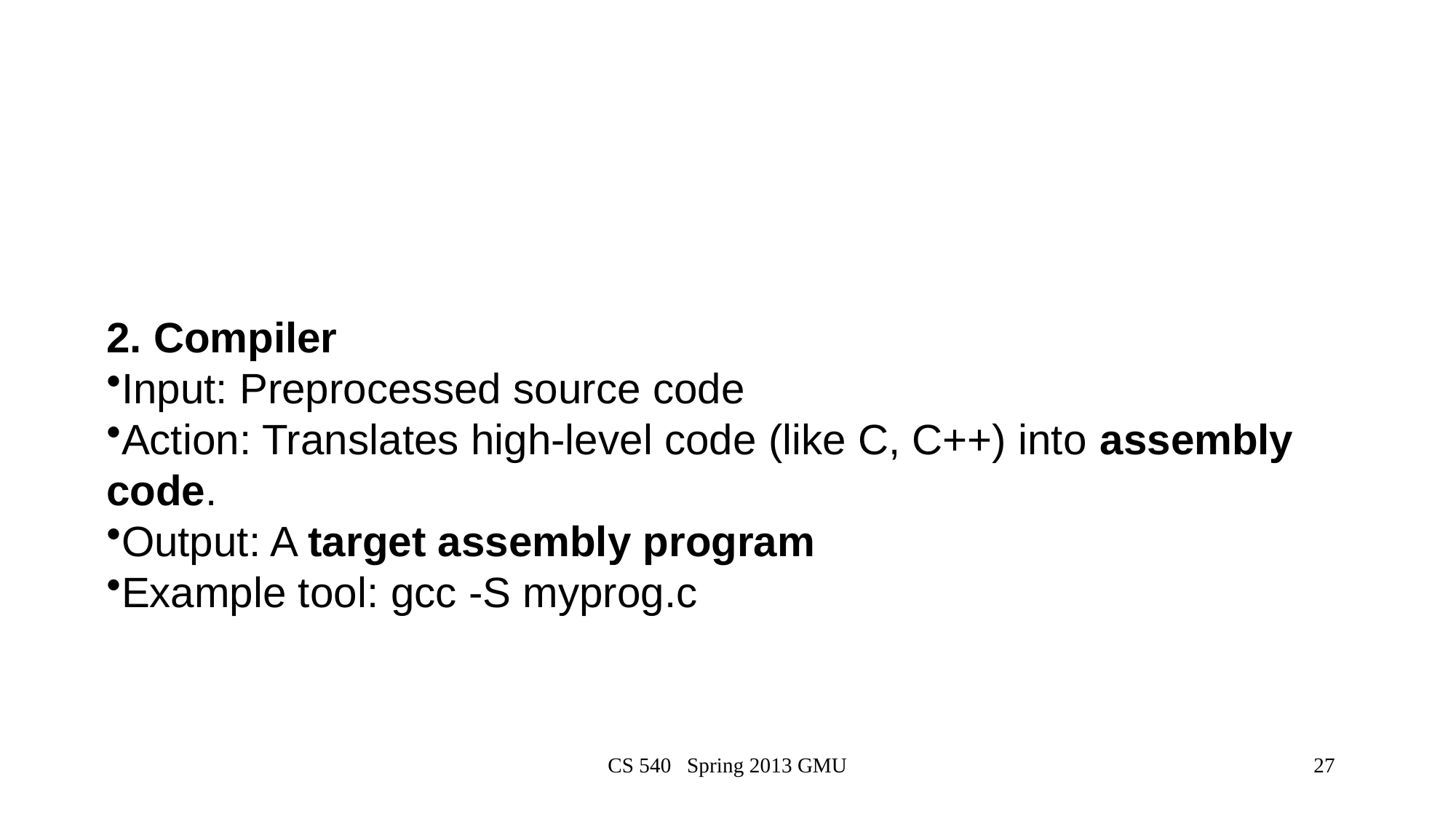

2. Compiler
Input: Preprocessed source code
Action: Translates high-level code (like C, C++) into assembly code.
Output: A target assembly program
Example tool: gcc -S myprog.c
CS 540   Spring 2013 GMU
27